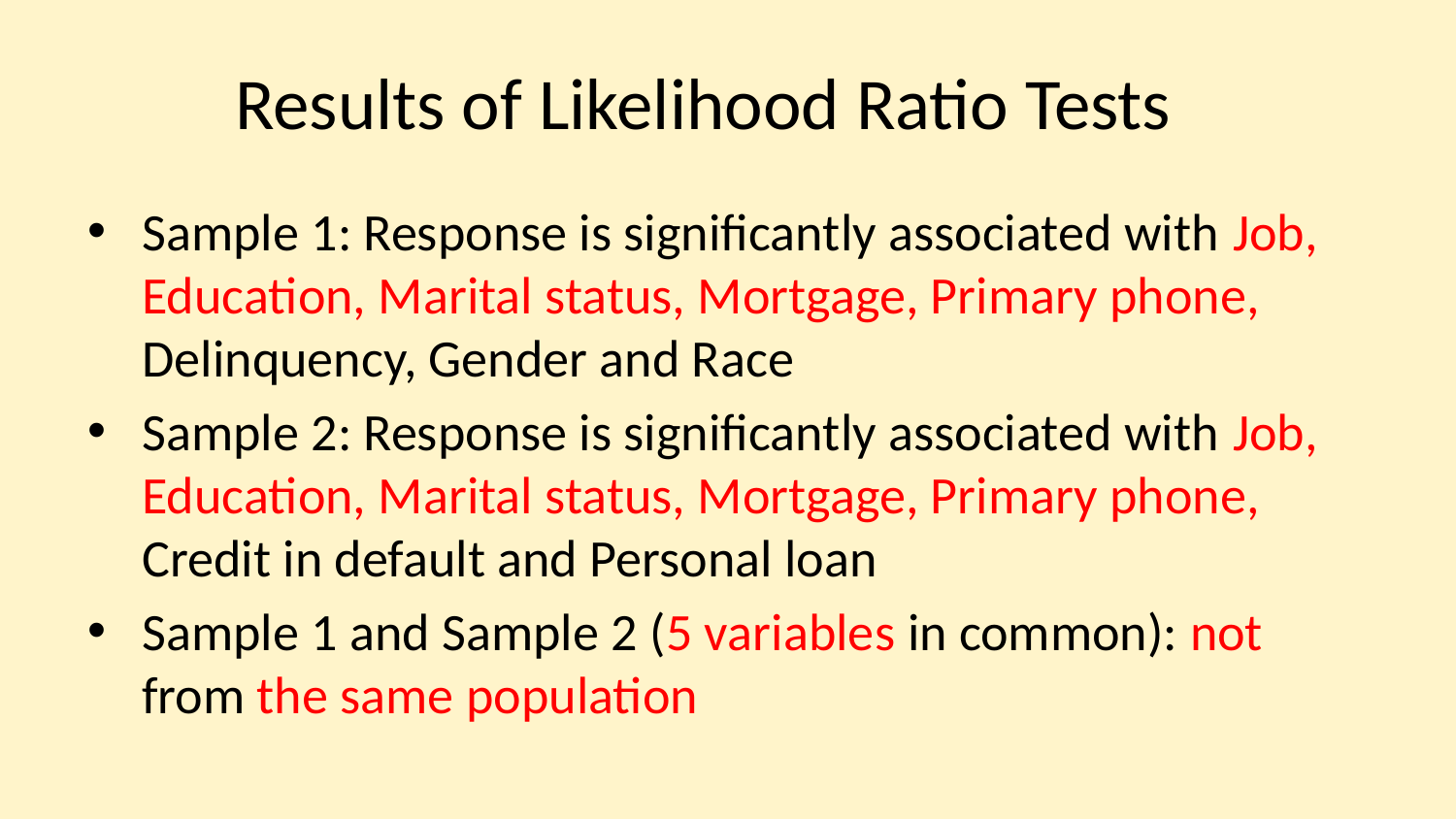

# Results of Likelihood Ratio Tests
Sample 1: Response is significantly associated with Job, Education, Marital status, Mortgage, Primary phone, Delinquency, Gender and Race
Sample 2: Response is significantly associated with Job, Education, Marital status, Mortgage, Primary phone, Credit in default and Personal loan
Sample 1 and Sample 2 (5 variables in common): not from the same population